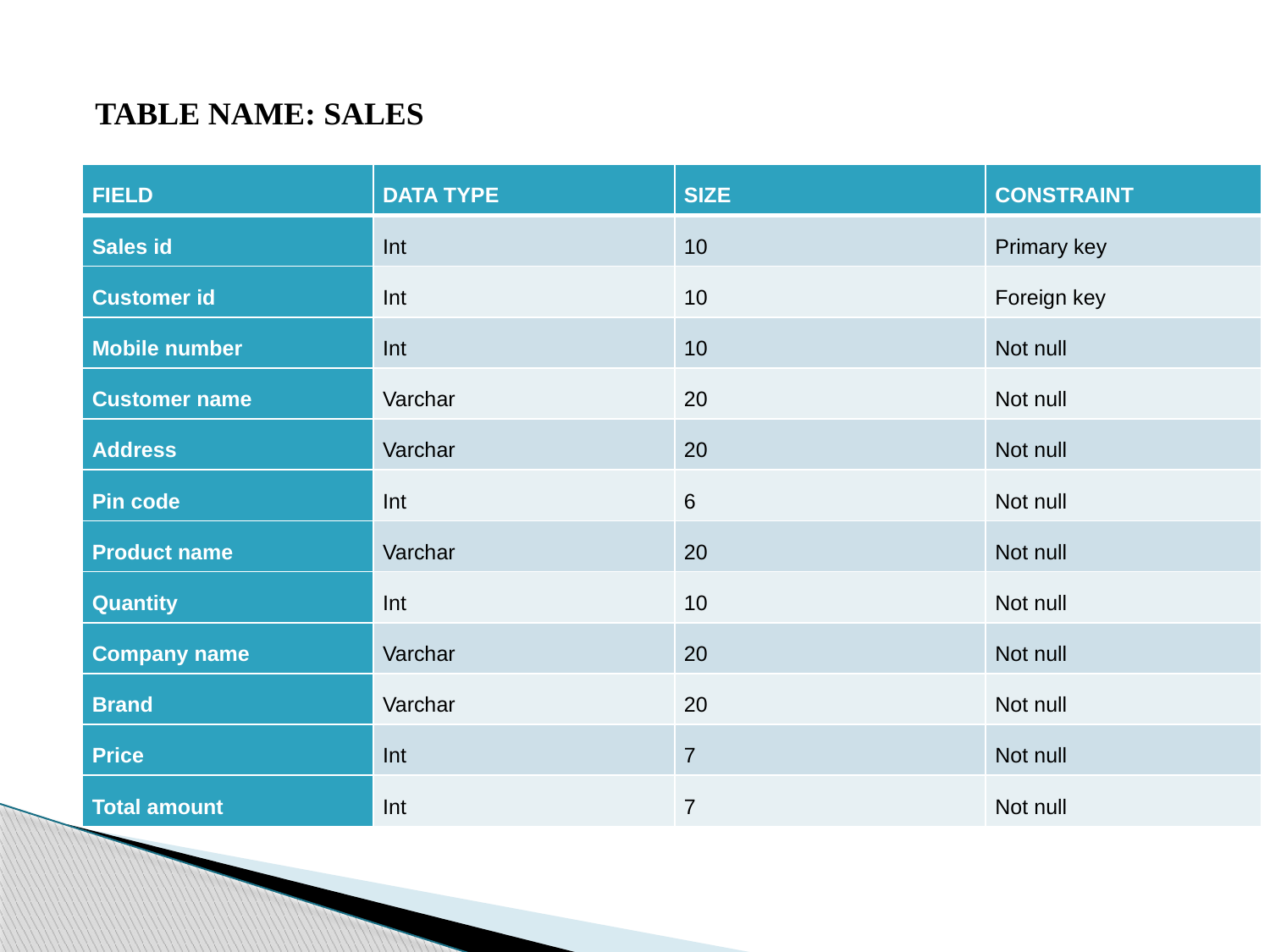

TABLE NAME: SALES
| FIELD | DATA TYPE | SIZE | CONSTRAINT |
| --- | --- | --- | --- |
| Sales id | Int | 10 | Primary key |
| Customer id | Int | 10 | Foreign key |
| Mobile number | Int | 10 | Not null |
| Customer name | Varchar | 20 | Not null |
| Address | Varchar | 20 | Not null |
| Pin code | Int | 6 | Not null |
| Product name | Varchar | 20 | Not null |
| Quantity | Int | 10 | Not null |
| Company name | Varchar | 20 | Not null |
| Brand | Varchar | 20 | Not null |
| Price | Int | 7 | Not null |
| Total amount | Int | 7 | Not null |